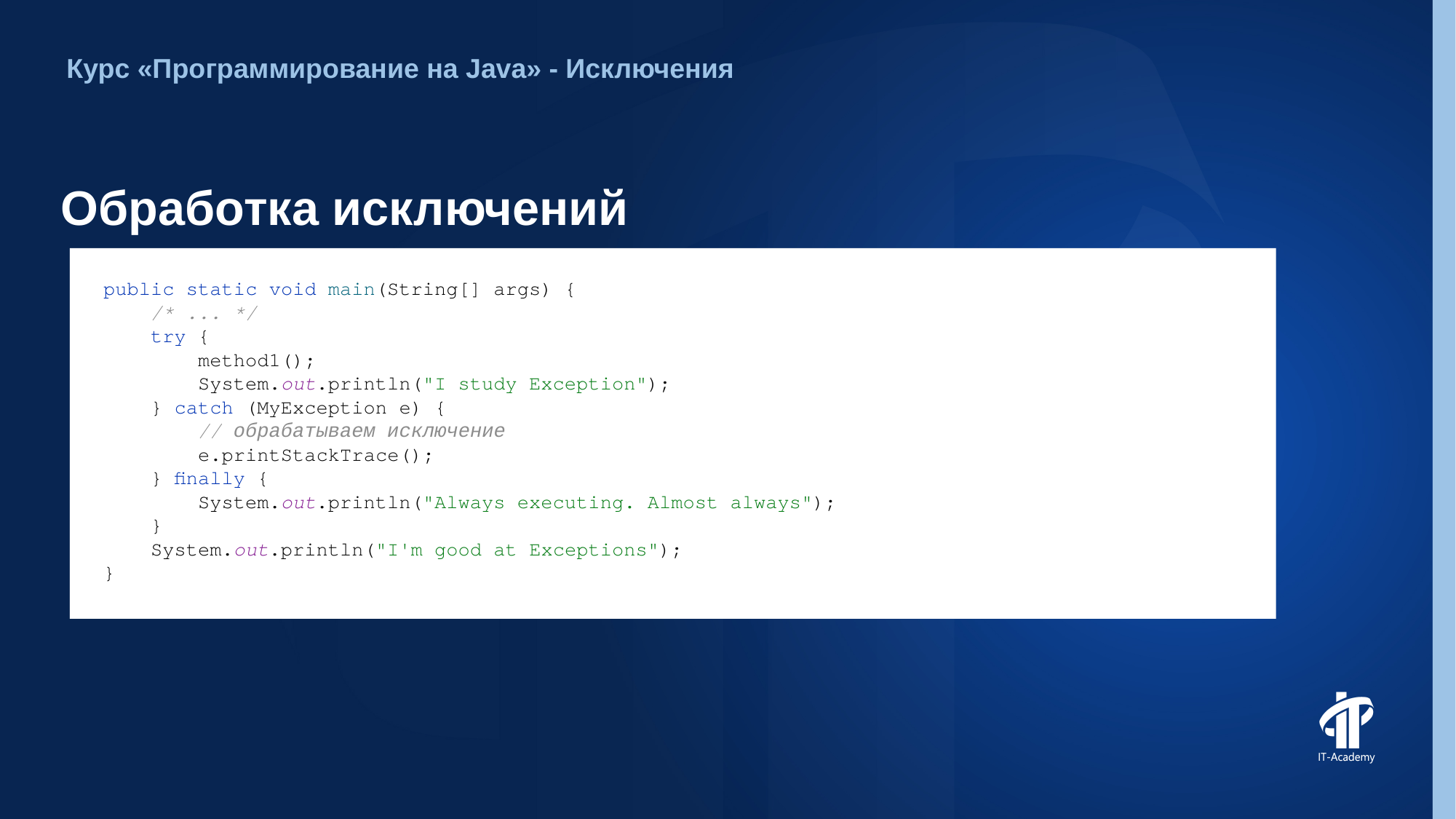

Курс «Программирование на Java» - Исключения
# Обработка исключений

public static void main(String[] args) {
    /* ... */
    try {
        method1();
        System.out.println("I study Exception");
    } catch (MyException e) {
        // обрабатываем исключение
        e.printStackTrace();
    } finally {
        System.out.println("Always executing. Almost always");
    }
    System.out.println("I'm good at Exceptions");
}